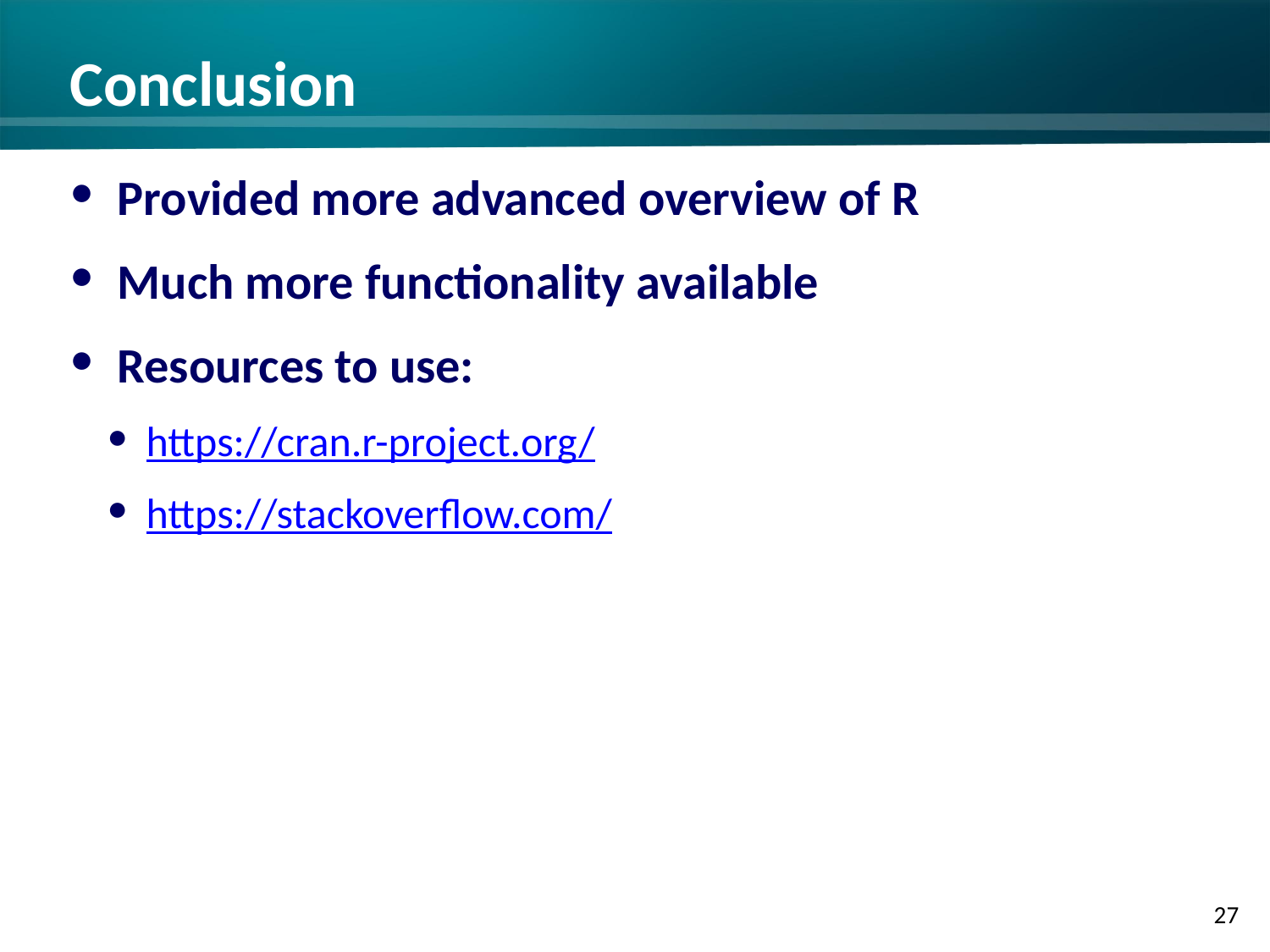

# Conclusion
Provided more advanced overview of R
Much more functionality available
Resources to use:
https://cran.r-project.org/
https://stackoverflow.com/

27